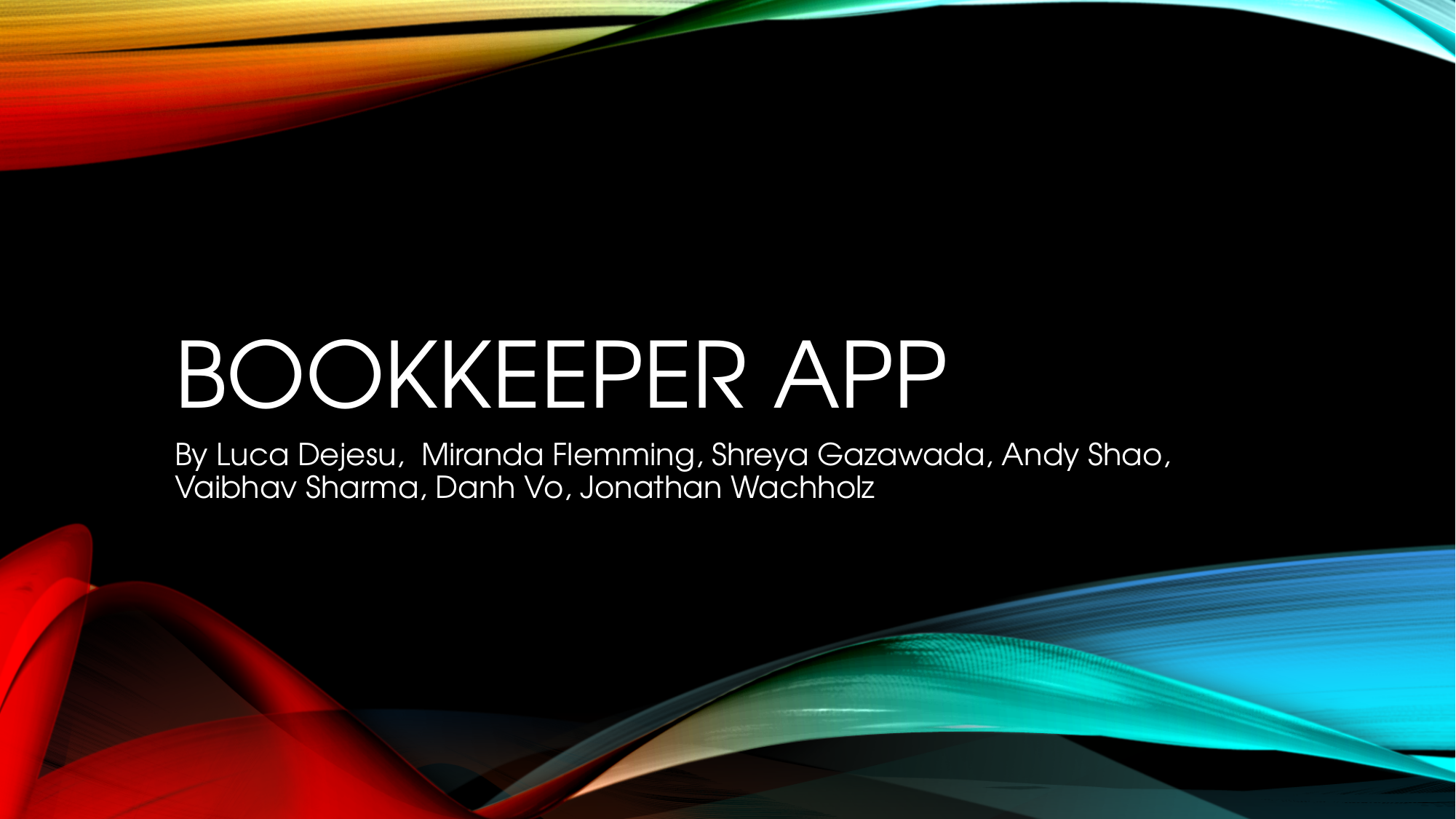

# Bookkeeper App
By Luca Dejesu,  Miranda Flemming, Shreya Gazawada, Andy Shao, Vaibhav Sharma, Danh Vo, Jonathan Wachholz